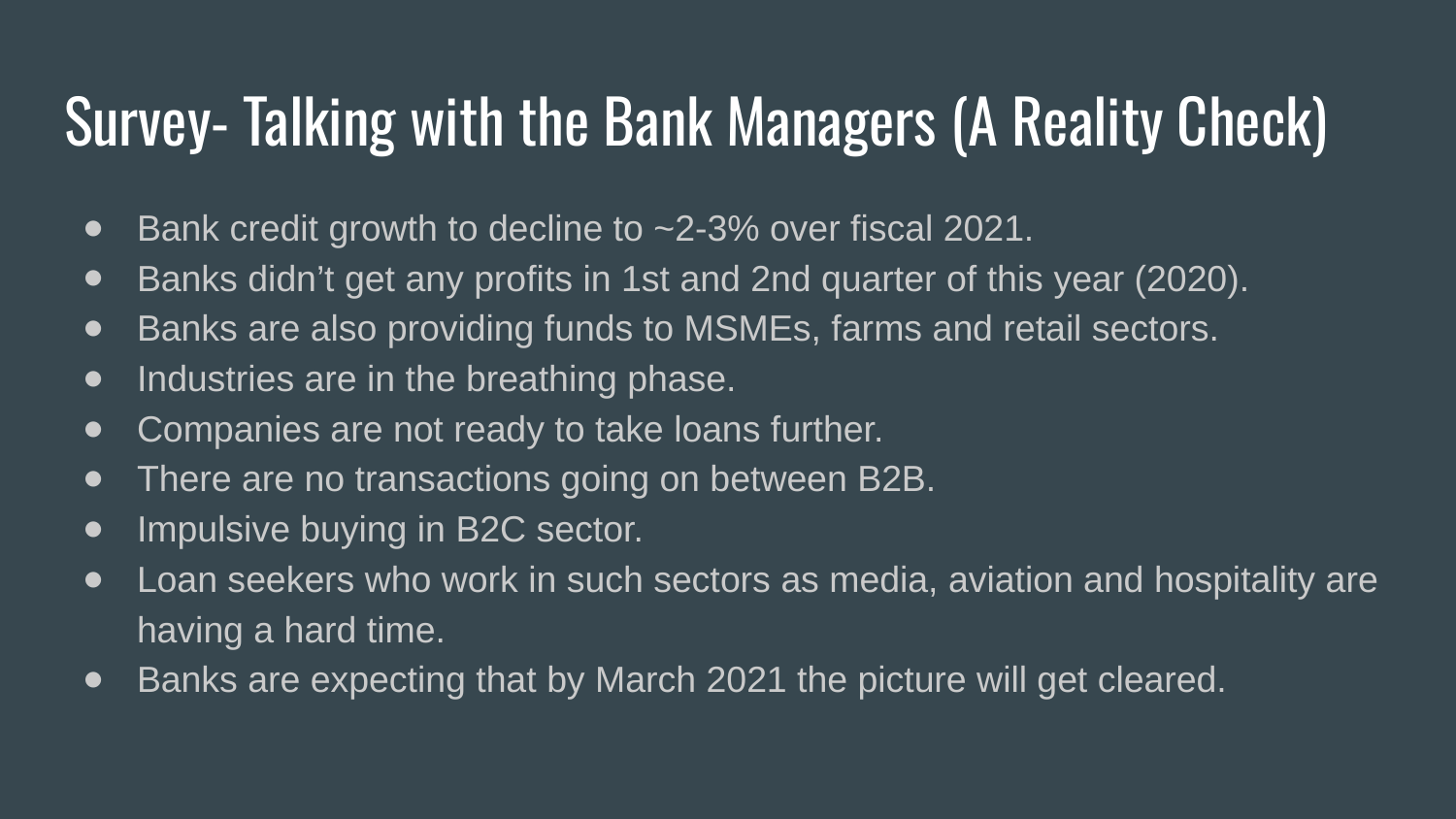

# Survey- Talking with the Bank Managers (A Reality Check)
Bank credit growth to decline to ~2-3% over fiscal 2021.
Banks didn’t get any profits in 1st and 2nd quarter of this year (2020).
Banks are also providing funds to MSMEs, farms and retail sectors.
Industries are in the breathing phase.
Companies are not ready to take loans further.
There are no transactions going on between B2B.
Impulsive buying in B2C sector.
Loan seekers who work in such sectors as media, aviation and hospitality are having a hard time.
Banks are expecting that by March 2021 the picture will get cleared.